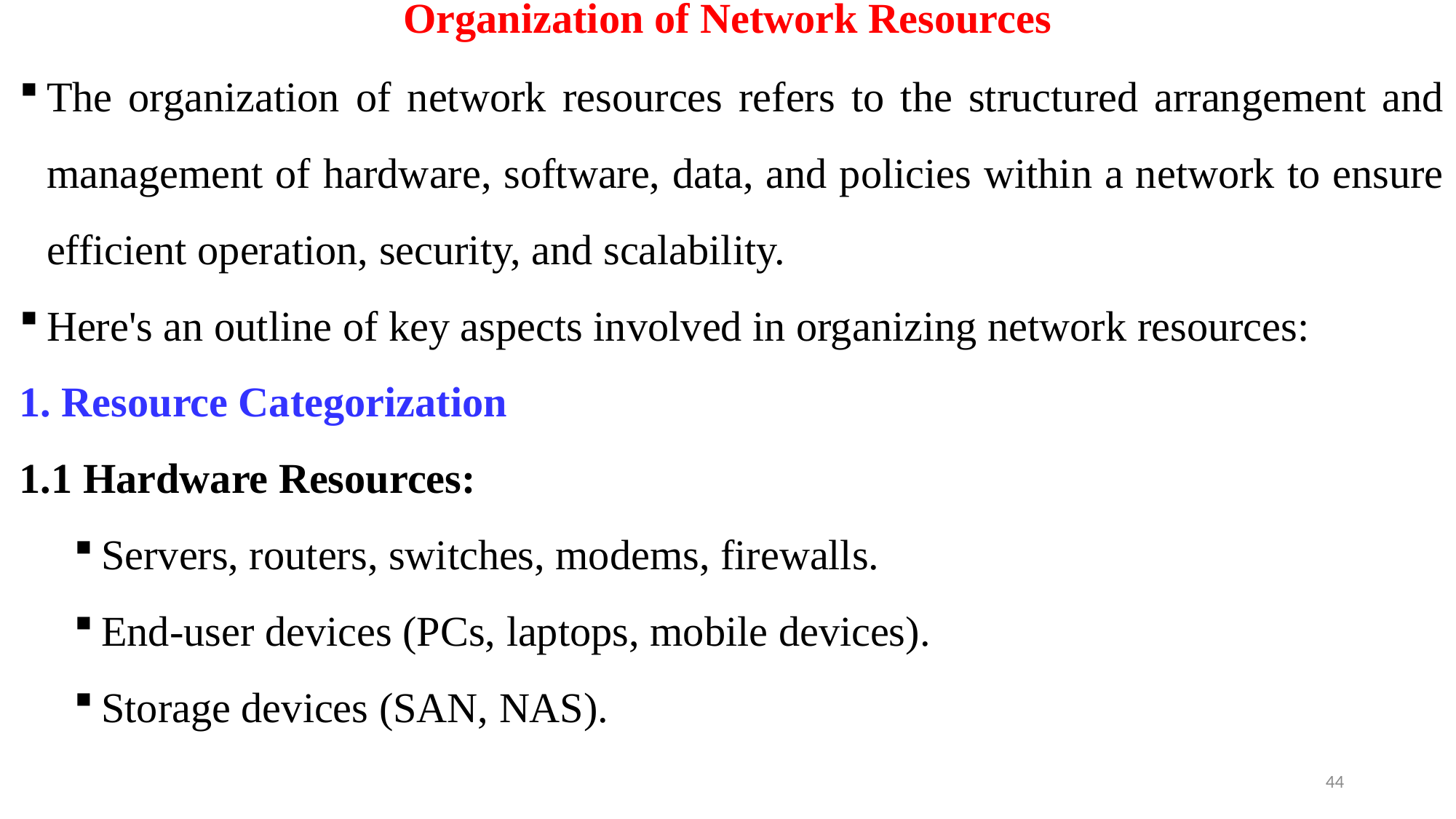

# Organization of Network Resources
The organization of network resources refers to the structured arrangement and management of hardware, software, data, and policies within a network to ensure efficient operation, security, and scalability.
Here's an outline of key aspects involved in organizing network resources:
1. Resource Categorization
1.1 Hardware Resources:
Servers, routers, switches, modems, firewalls.
End-user devices (PCs, laptops, mobile devices).
Storage devices (SAN, NAS).

44